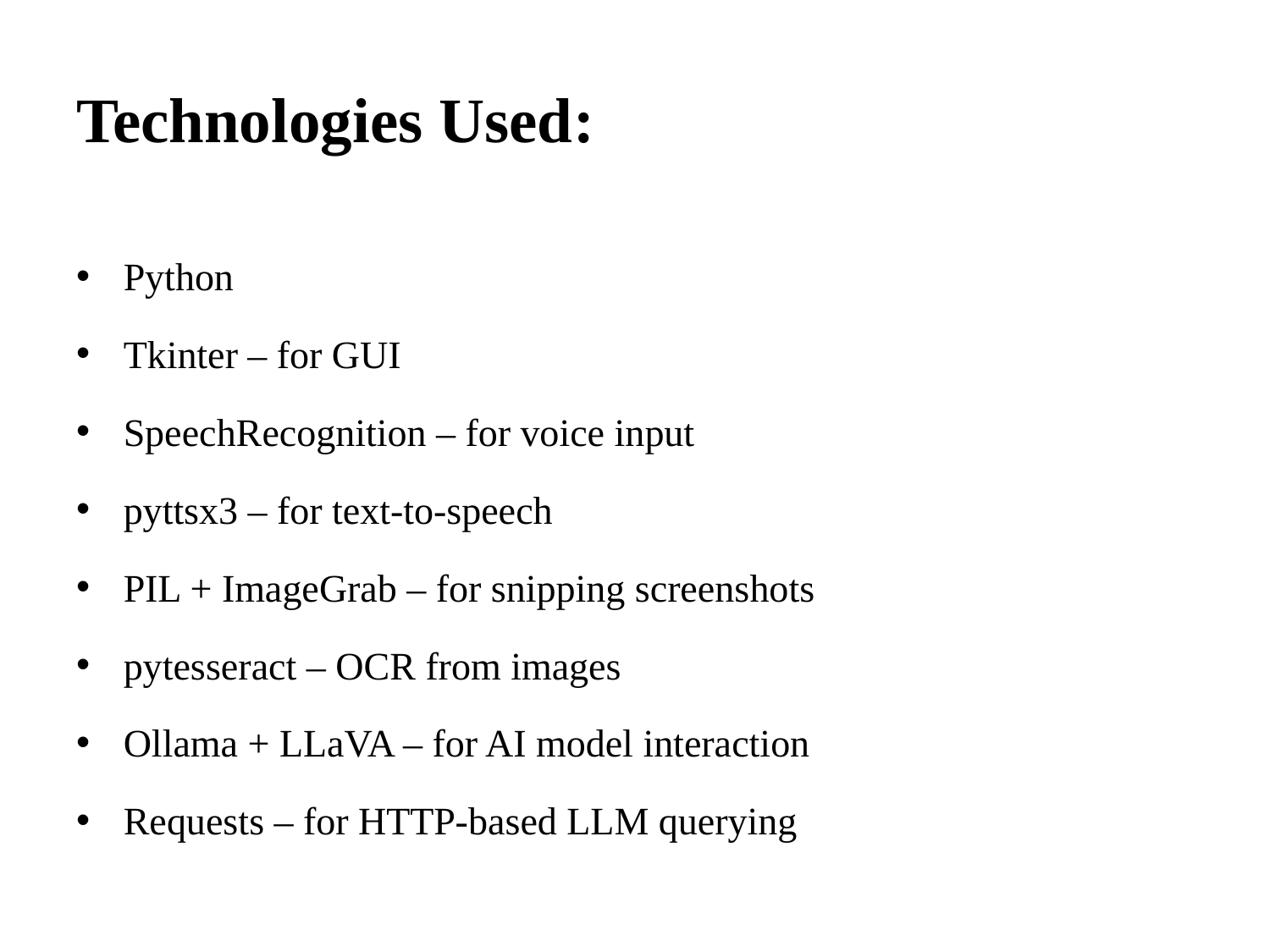

# Technologies Used:
Python
Tkinter – for GUI
SpeechRecognition – for voice input
pyttsx3 – for text-to-speech
PIL + ImageGrab – for snipping screenshots
pytesseract – OCR from images
Ollama + LLaVA – for AI model interaction
Requests – for HTTP-based LLM querying